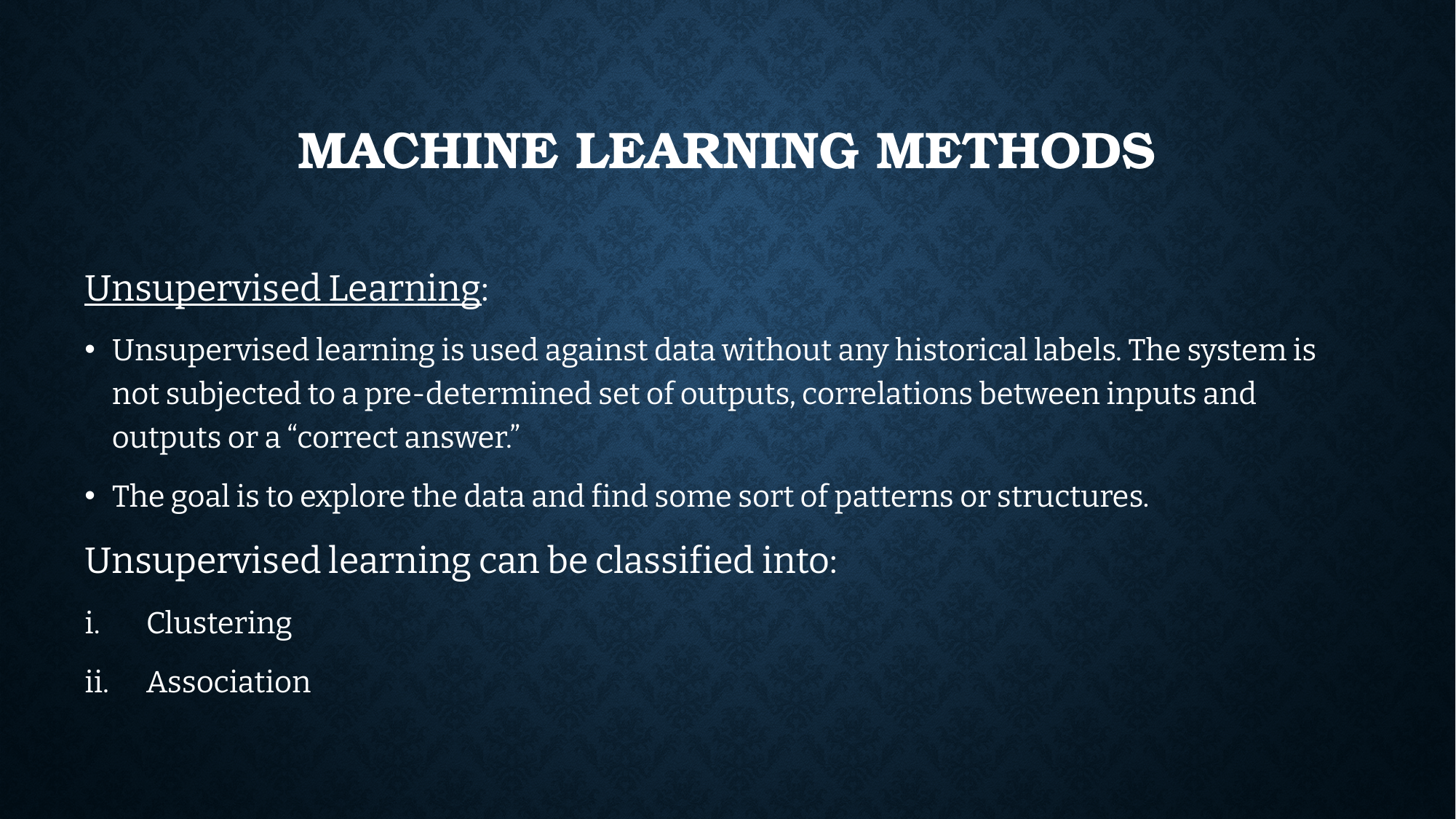

# Machine Learning Methods
Unsupervised Learning:
Unsupervised learning is used against data without any historical labels. The system is not subjected to a pre-determined set of outputs, correlations between inputs and outputs or a “correct answer.”
The goal is to explore the data and find some sort of patterns or structures.
Unsupervised learning can be classified into:
Clustering
Association